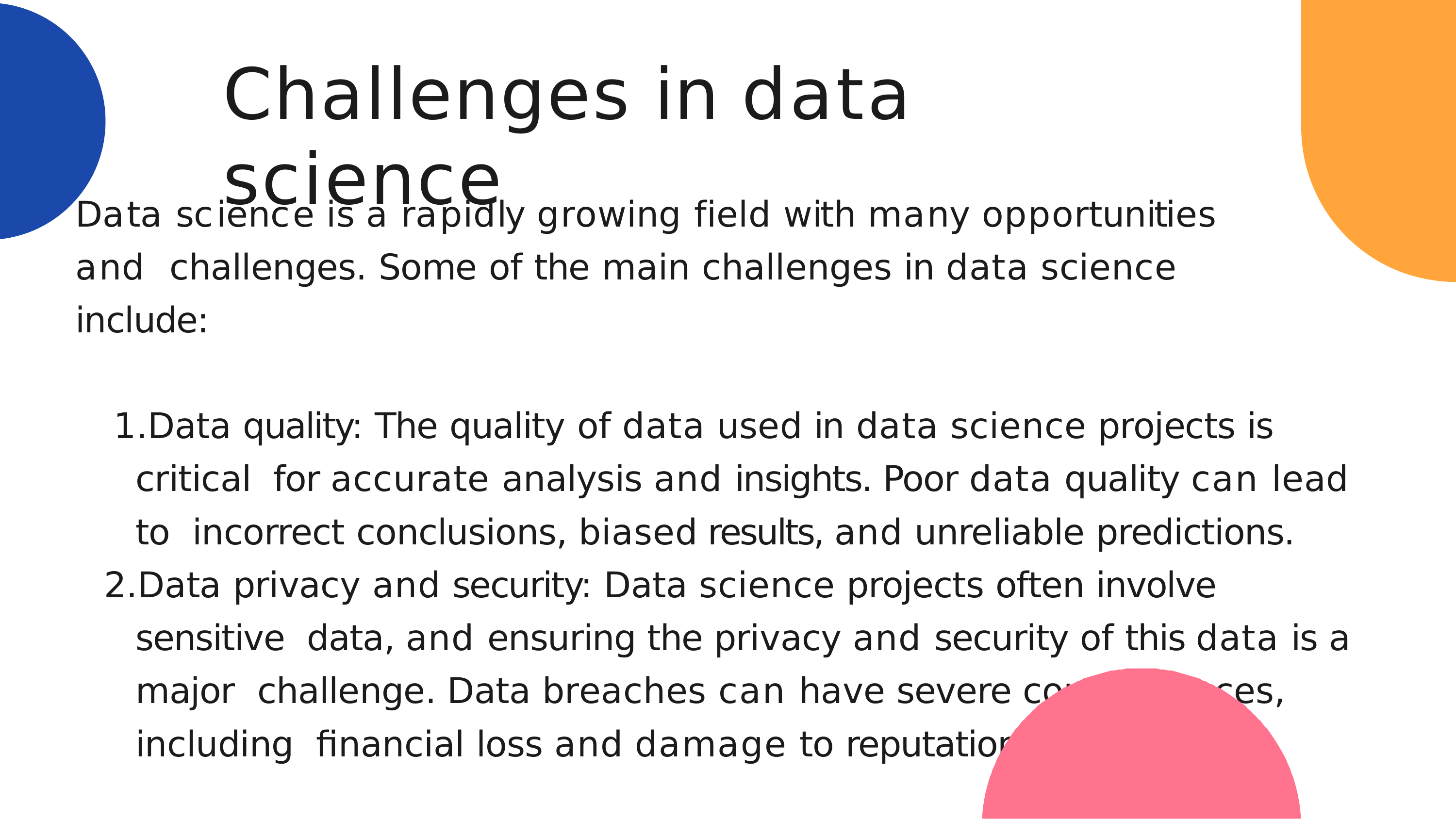

# Challenges in data science
Data science is a rapidly growing field with many opportunities and  challenges. Some of the main challenges in data science include:

Data quality: The quality of data used in data science projects is critical  for accurate analysis and insights. Poor data quality can lead to  incorrect conclusions, biased results, and unreliable predictions.
Data privacy and security: Data science projects often involve sensitive  data, and ensuring the privacy and security of this data is a major  challenge. Data breaches can have severe consequences, including  financial loss and damage to reputation.